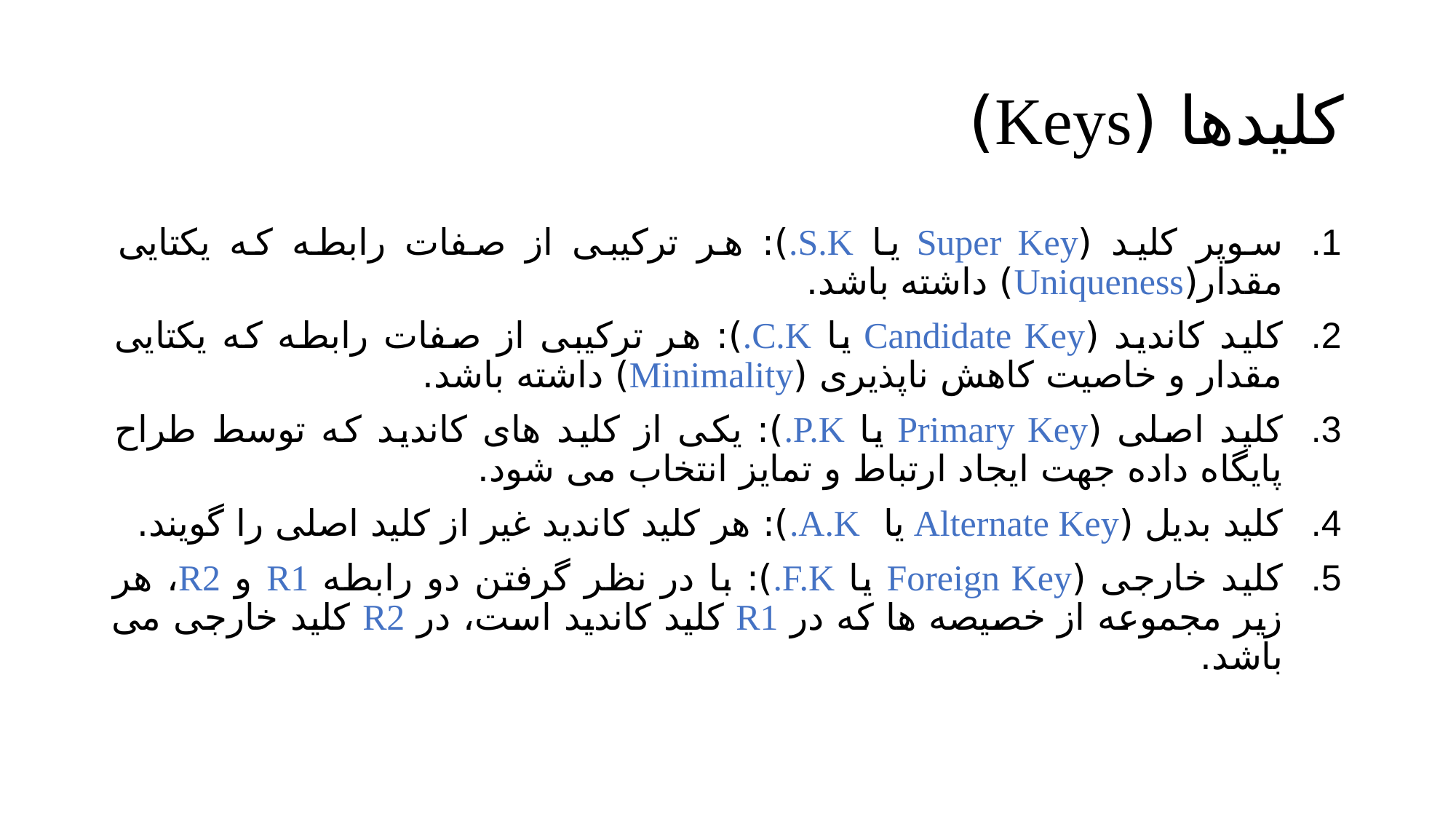

# کلیدها (Keys)
سوپر کلید (Super Key یا S.K.): هر ترکیبی از صفات رابطه که یکتایی مقدار(Uniqueness) داشته باشد.
کلید کاندید (Candidate Key یا C.K.): هر ترکیبی از صفات رابطه که یکتایی مقدار و خاصیت کاهش ناپذیری (Minimality) داشته باشد.
کلید اصلی (Primary Key یا P.K.): یکی از کلید های کاندید که توسط طراح پایگاه داده جهت ایجاد ارتباط و تمایز انتخاب می شود.
کلید بدیل (Alternate Key یا  A.K.): هر کلید کاندید غیر از کلید اصلی را گویند.
کلید خارجی (Foreign Key یا F.K.): با در نظر گرفتن دو رابطه R1 و R2، هر زیر مجموعه از خصیصه ها که در R1 کلید کاندید است، در R2 کلید خارجی می باشد.